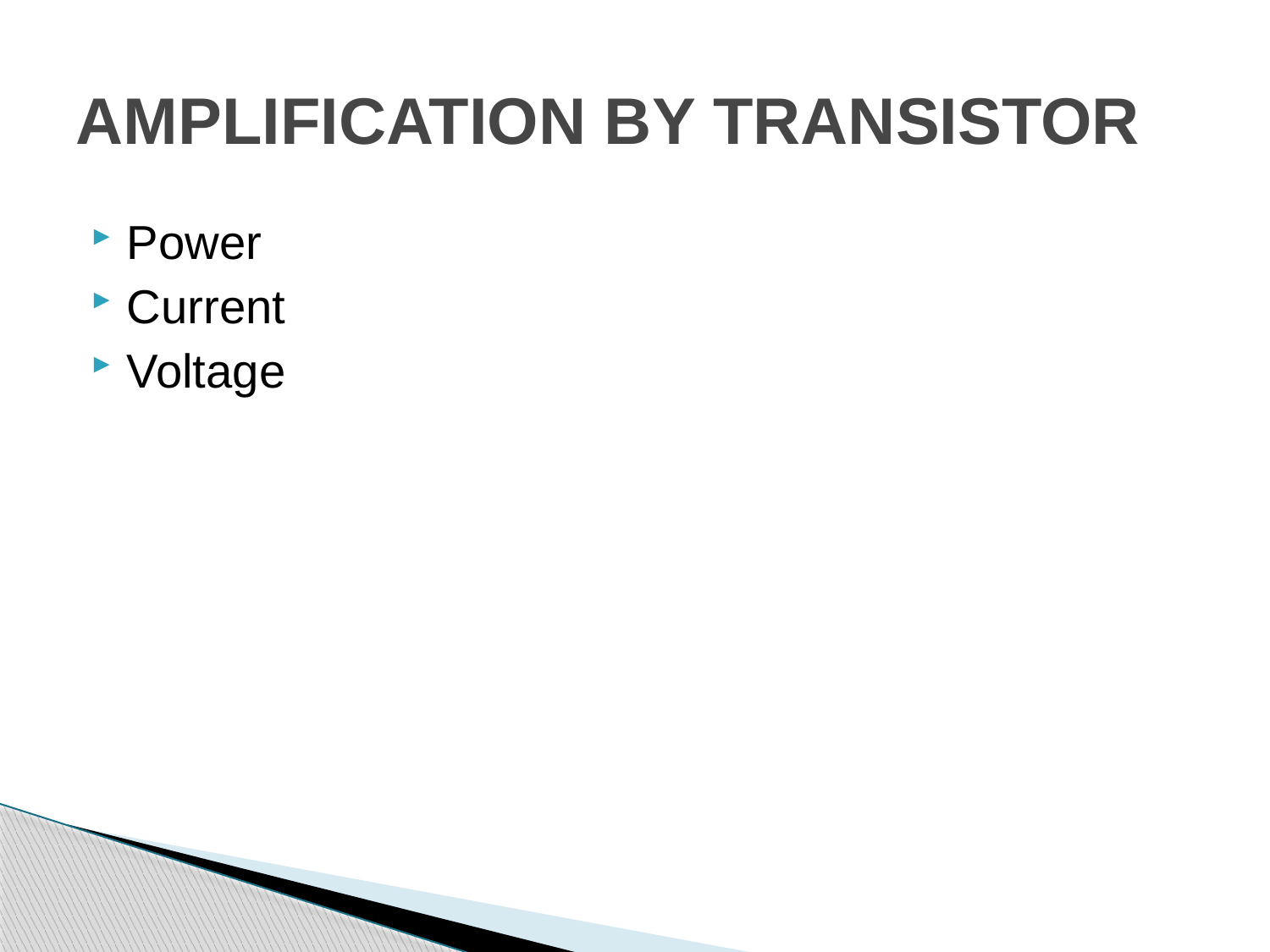

# AMPLIFICATION BY TRANSISTOR
Power
Current
Voltage